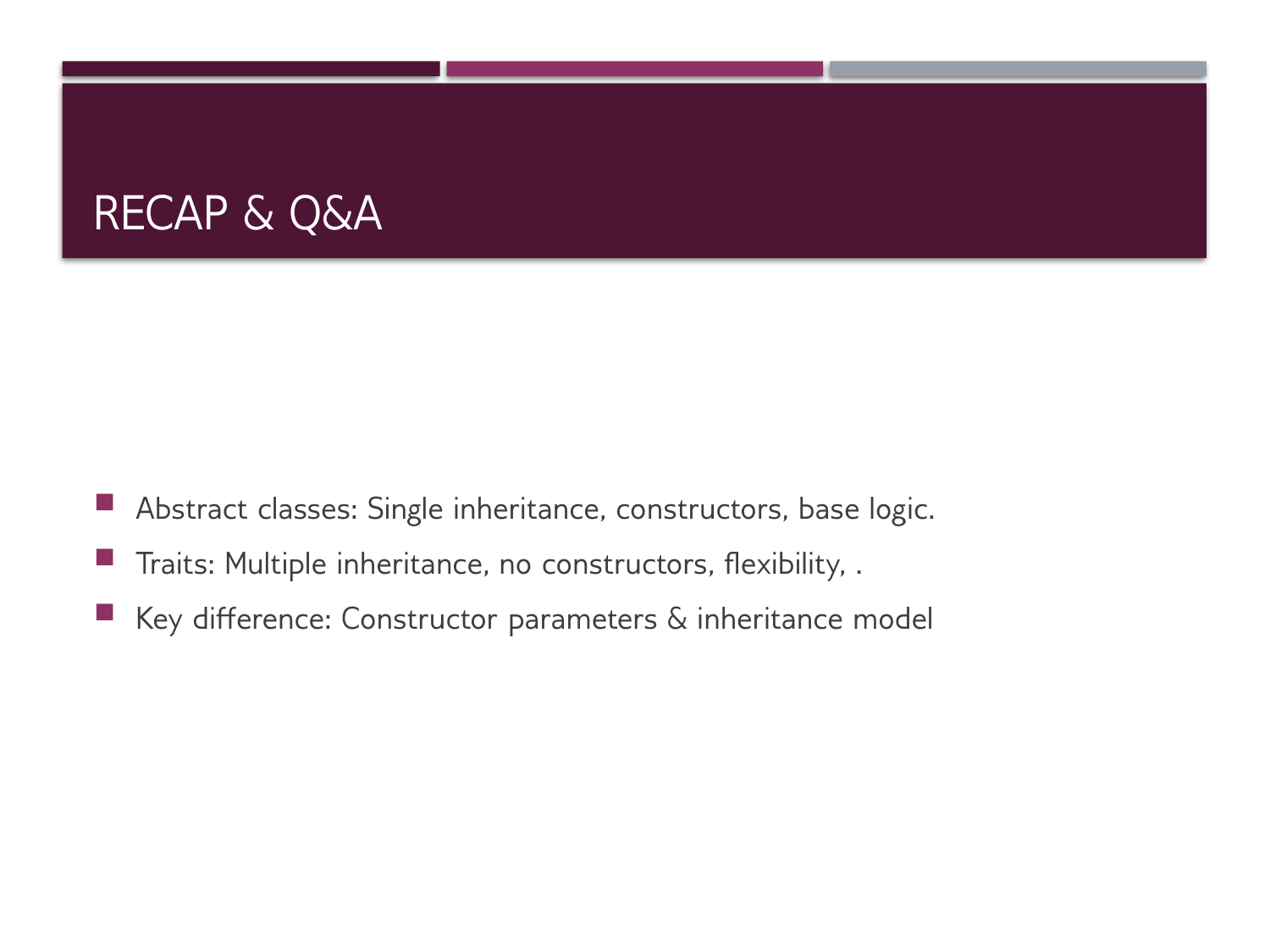

# Recap & Q&A

Abstract classes: Single inheritance, constructors, base logic.
Traits: Multiple inheritance, no constructors, flexibility, .
Key difference: Constructor parameters & inheritance model